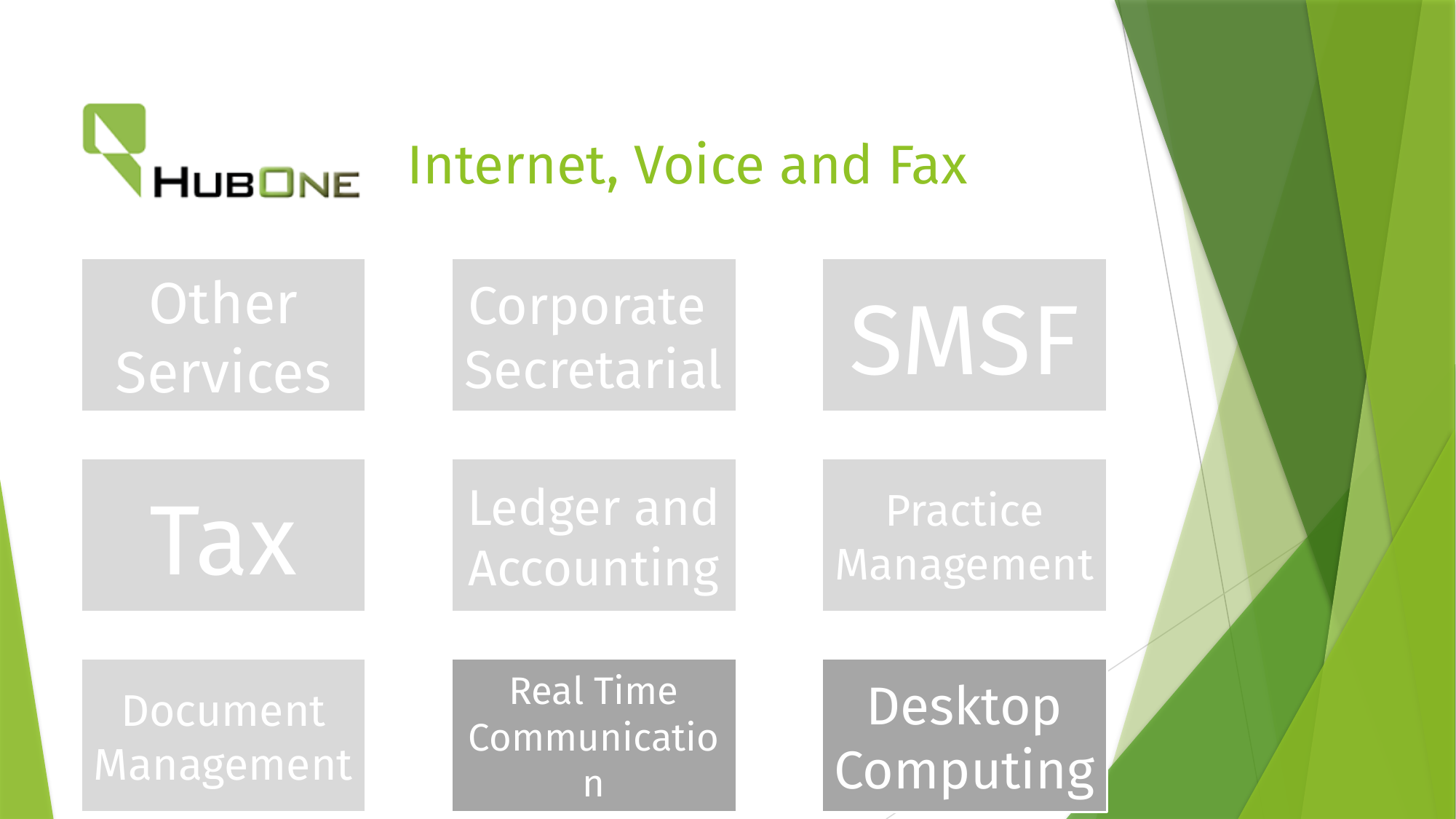

# Internet, Voice and Fax
Document Management
Real Time Communication
Desktop Computing
Internet, Voice and Fax
SMSF
Tax
Ledger and Accounting
Practice Management
Corporate  Secretarial
Other Services